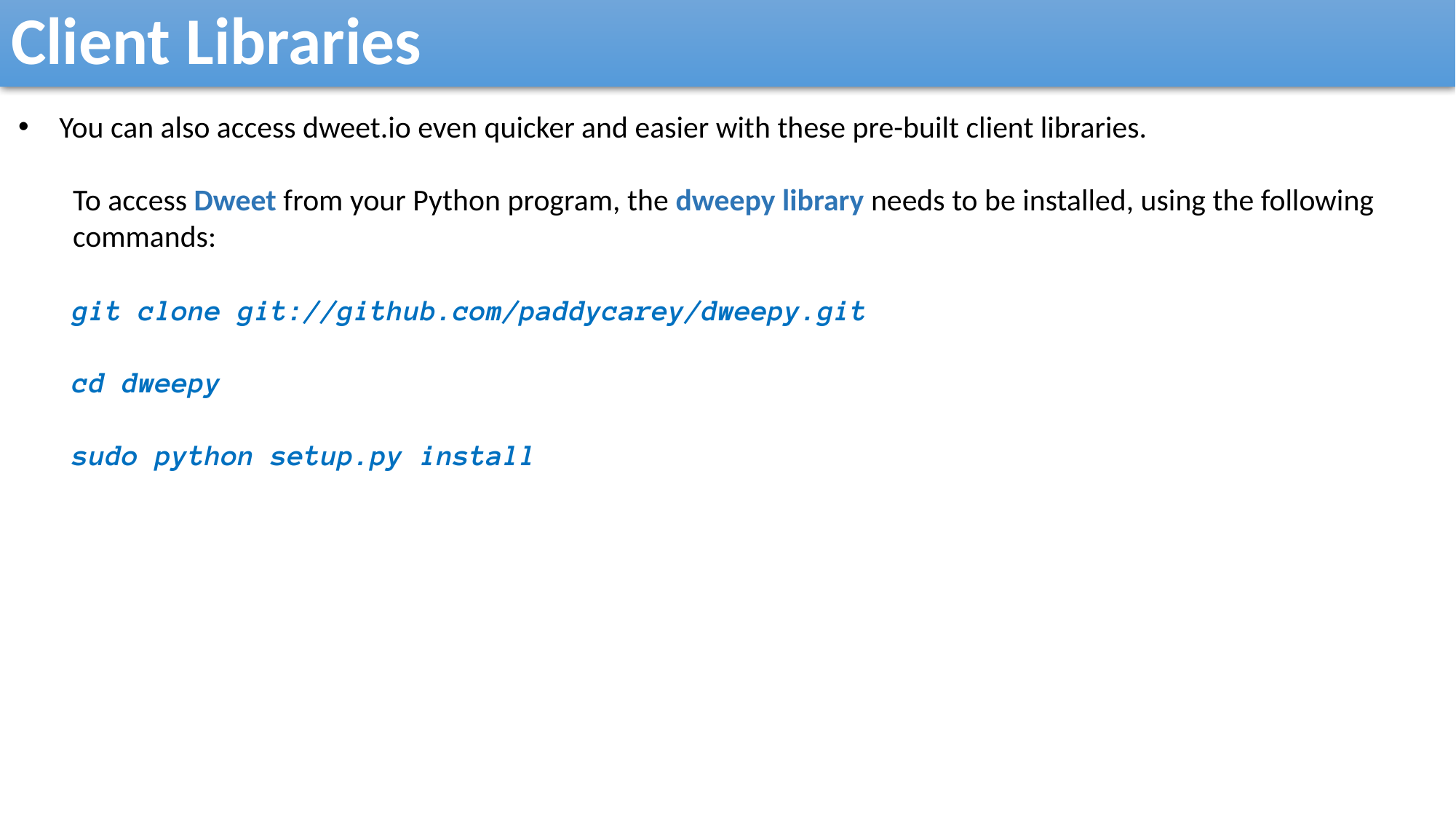

Client Libraries
You can also access dweet.io even quicker and easier with these pre-built client libraries.

To access Dweet from your Python program, the dweepy library needs to be installed, using the following commands:

git clone git://github.com/paddycarey/dweepy.git

cd dweepy

sudo python setup.py install